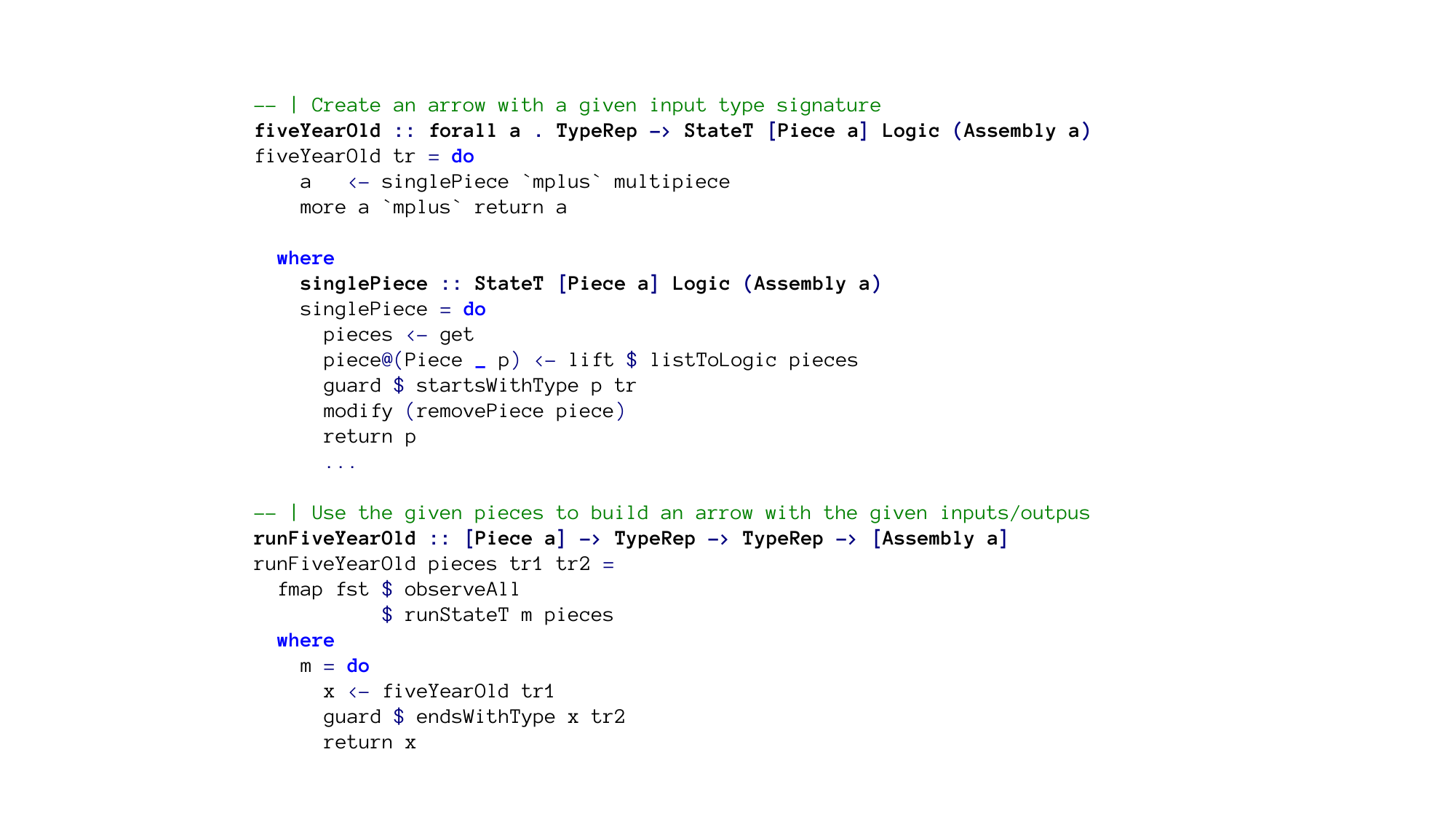

-- | Create an arrow with a given input type signature
fiveYearOld :: forall a . TypeRep -> StateT [Piece a] Logic (Assembly a)
fiveYearOld tr = do
    a   <- singlePiece `mplus` multipiece
    more a `mplus` return a

  where
    singlePiece :: StateT [Piece a] Logic (Assembly a)
    singlePiece = do
      pieces <- get
      piece@(Piece _ p) <- lift $ listToLogic pieces
      guard $ startsWithType p tr
      modify (removePiece piece)
      return p
      ...

-- | Use the given pieces to build an arrow with the given inputs/outpus
runFiveYearOld :: [Piece a] -> TypeRep -> TypeRep -> [Assembly a]
runFiveYearOld pieces tr1 tr2 =
  fmap fst $ observeAll
           $ runStateT m pieces
  where
    m = do
      x <- fiveYearOld tr1
      guard $ endsWithType x tr2
      return x